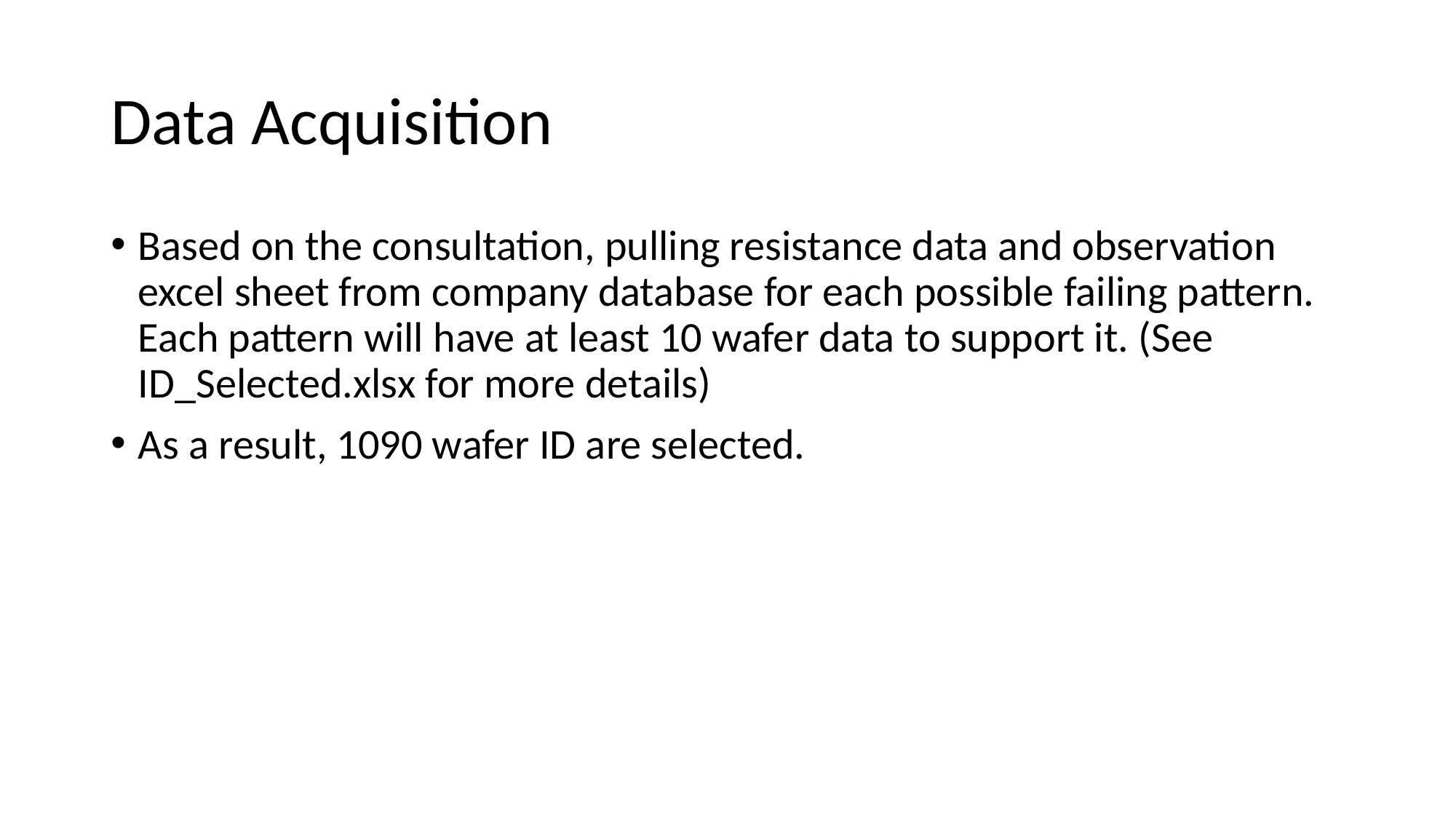

# Data Acquisition
Based on the consultation, pulling resistance data and observation excel sheet from company database for each possible failing pattern. Each pattern will have at least 10 wafer data to support it. (See ID_Selected.xlsx for more details)
As a result, 1090 wafer ID are selected.